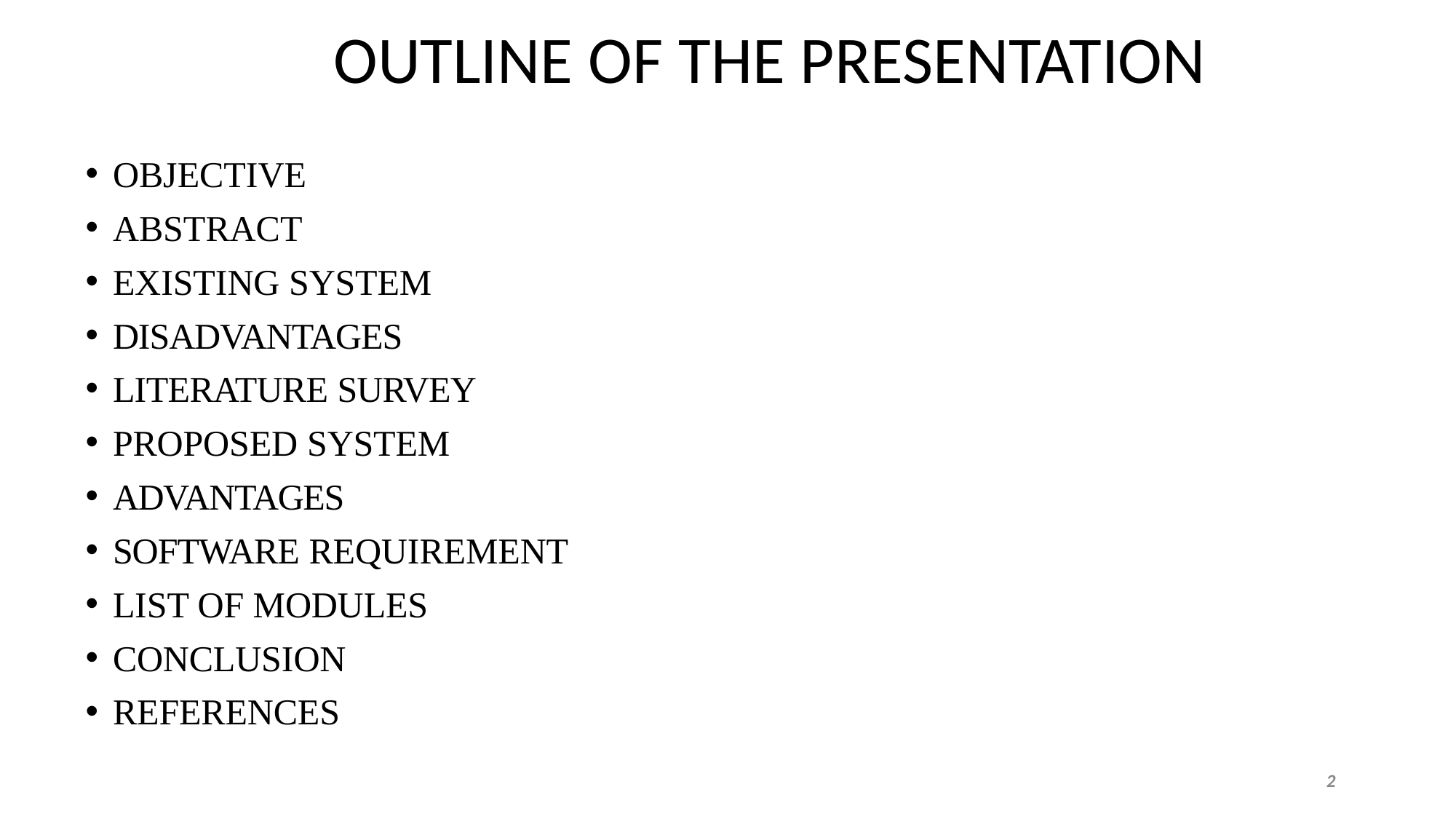

# OUTLINE OF THE PRESENTATION
OBJECTIVE
ABSTRACT
EXISTING SYSTEM
DISADVANTAGES
LITERATURE SURVEY
PROPOSED SYSTEM
ADVANTAGES
SOFTWARE REQUIREMENT
LIST OF MODULES
CONCLUSION
REFERENCES
2